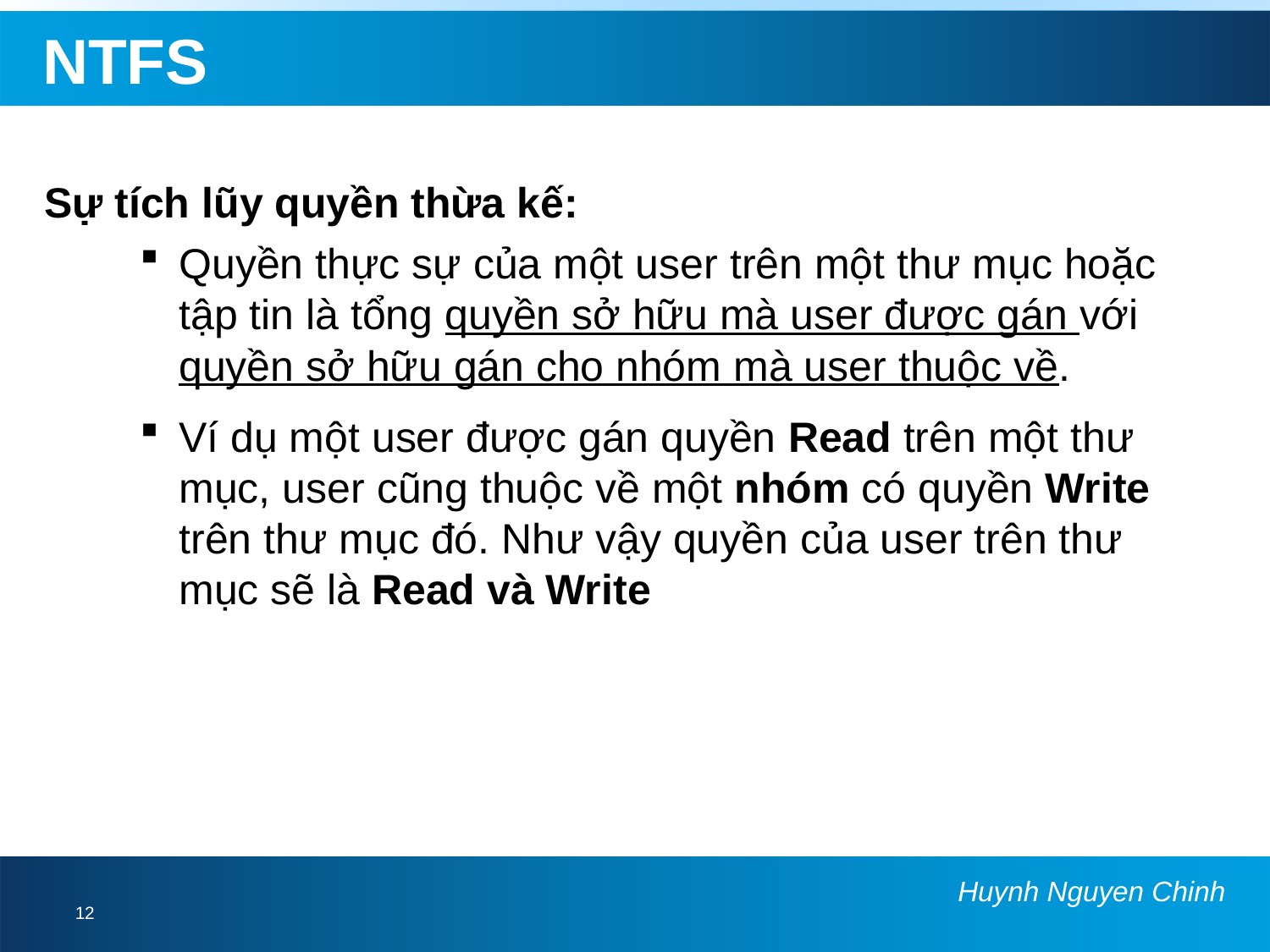

# NTFS
Sự tích lũy quyền thừa kế:
Quyền thực sự của một user trên một thư mục hoặc tập tin là tổng quyền sở hữu mà user được gán với quyền sở hữu gán cho nhóm mà user thuộc về.
Ví dụ một user được gán quyền Read trên một thư mục, user cũng thuộc về một nhóm có quyền Write trên thư mục đó. Như vậy quyền của user trên thư mục sẽ là Read và Write